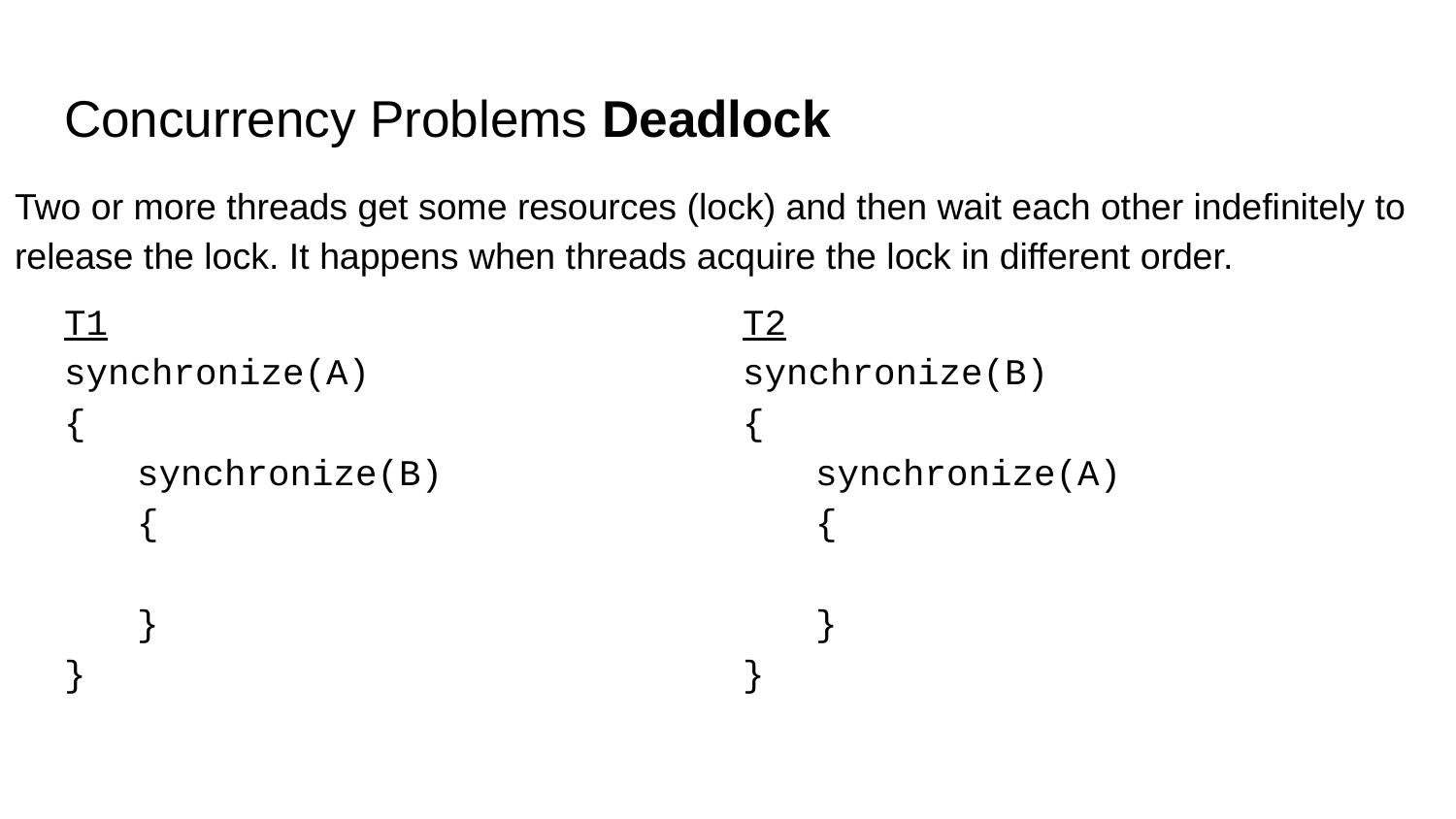

# Concurrency Problems Deadlock

Two or more threads get some resources (lock) and then wait each other indefinitely to release the lock. It happens when threads acquire the lock in different order.

T1
synchronize(A)
{
synchronize(B)
{

}
}

T2
synchronize(B)
{
synchronize(A)
{

}
}